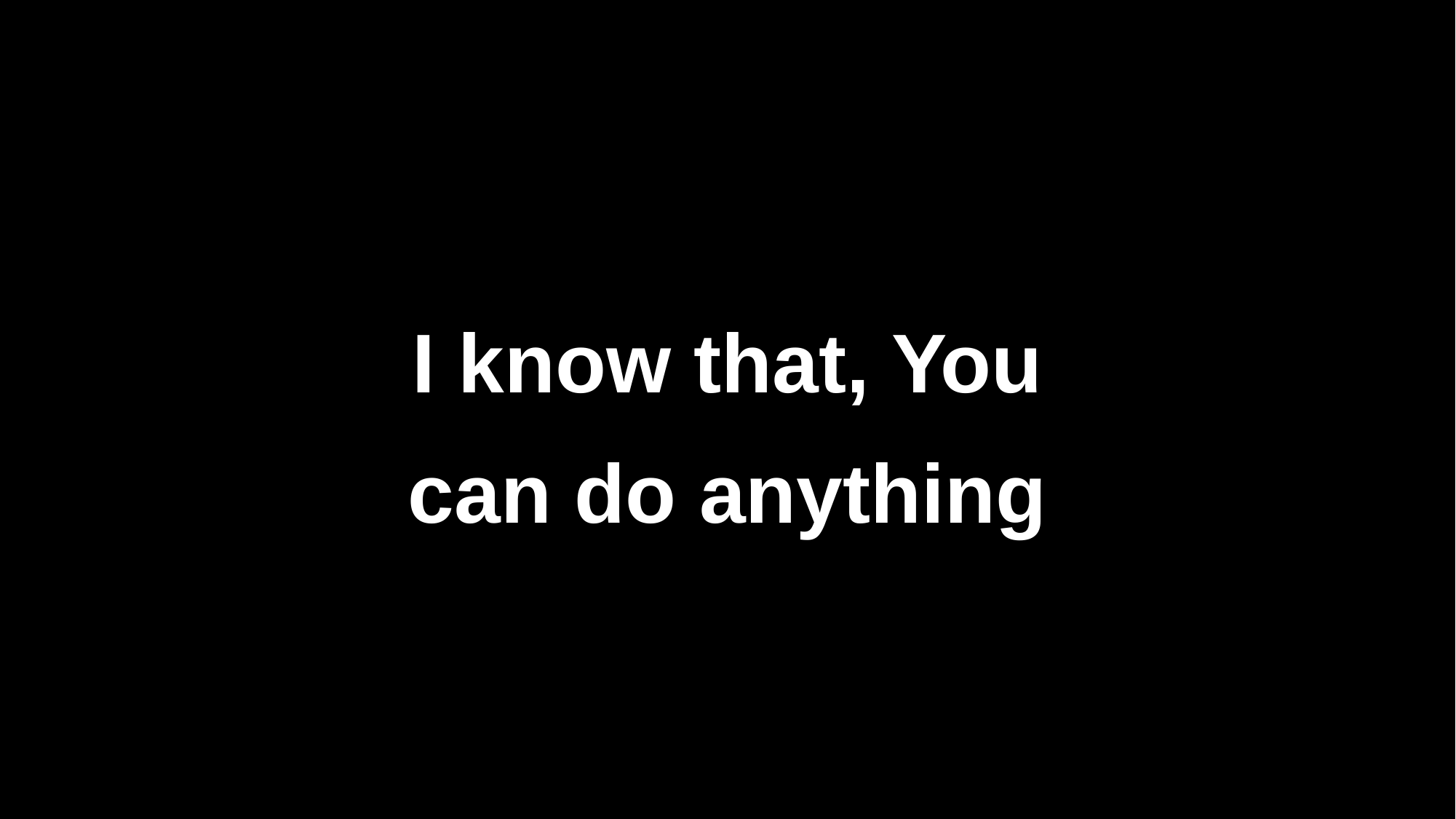

I know that, You
can do anything